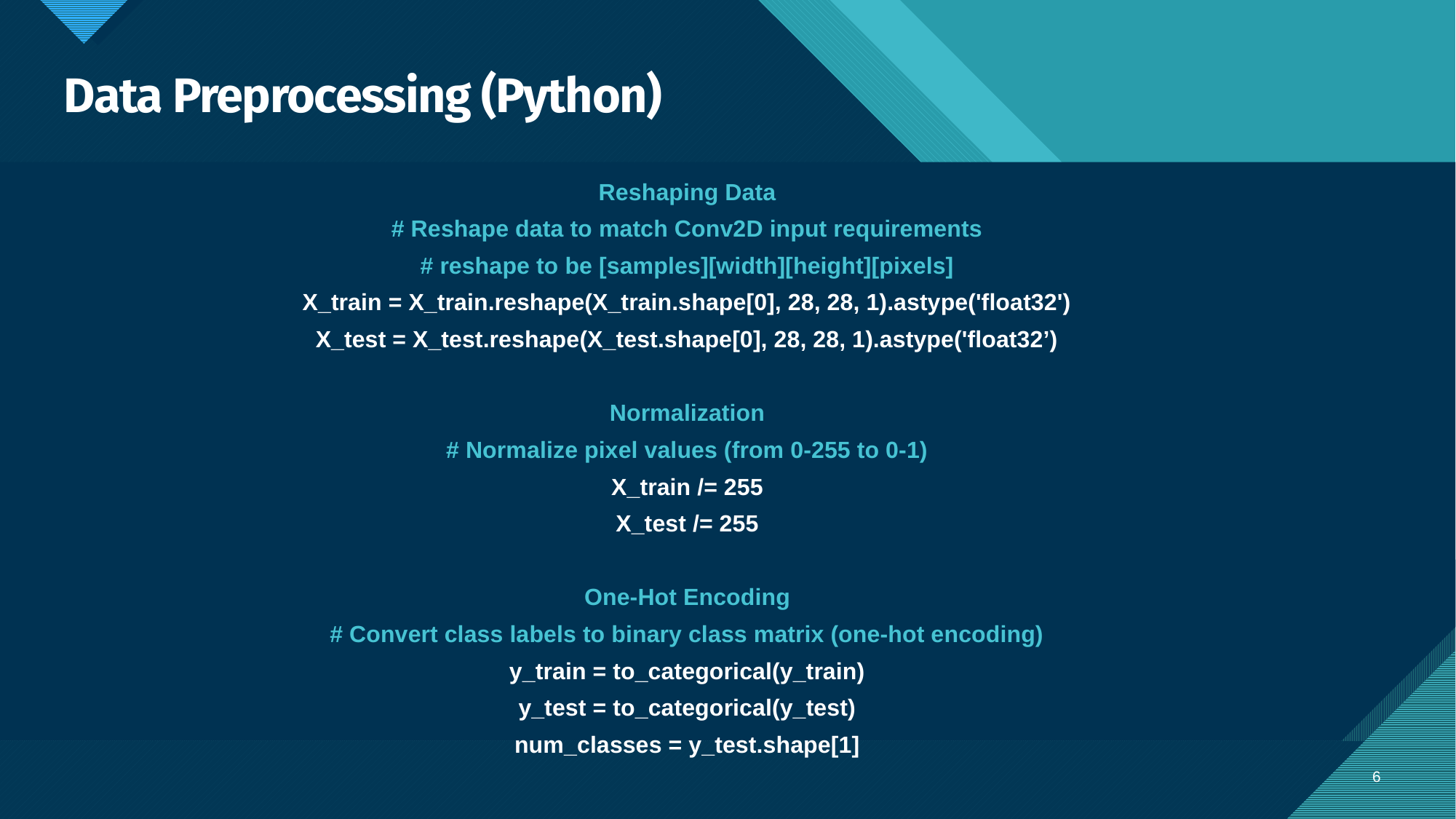

# Data Preprocessing (Python)
Reshaping Data
# Reshape data to match Conv2D input requirements
# reshape to be [samples][width][height][pixels]
X_train = X_train.reshape(X_train.shape[0], 28, 28, 1).astype('float32')
X_test = X_test.reshape(X_test.shape[0], 28, 28, 1).astype('float32’)

Normalization
# Normalize pixel values (from 0-255 to 0-1)
X_train /= 255
X_test /= 255

One-Hot Encoding
# Convert class labels to binary class matrix (one-hot encoding)
y_train = to_categorical(y_train)
y_test = to_categorical(y_test)
num_classes = y_test.shape[1]
6